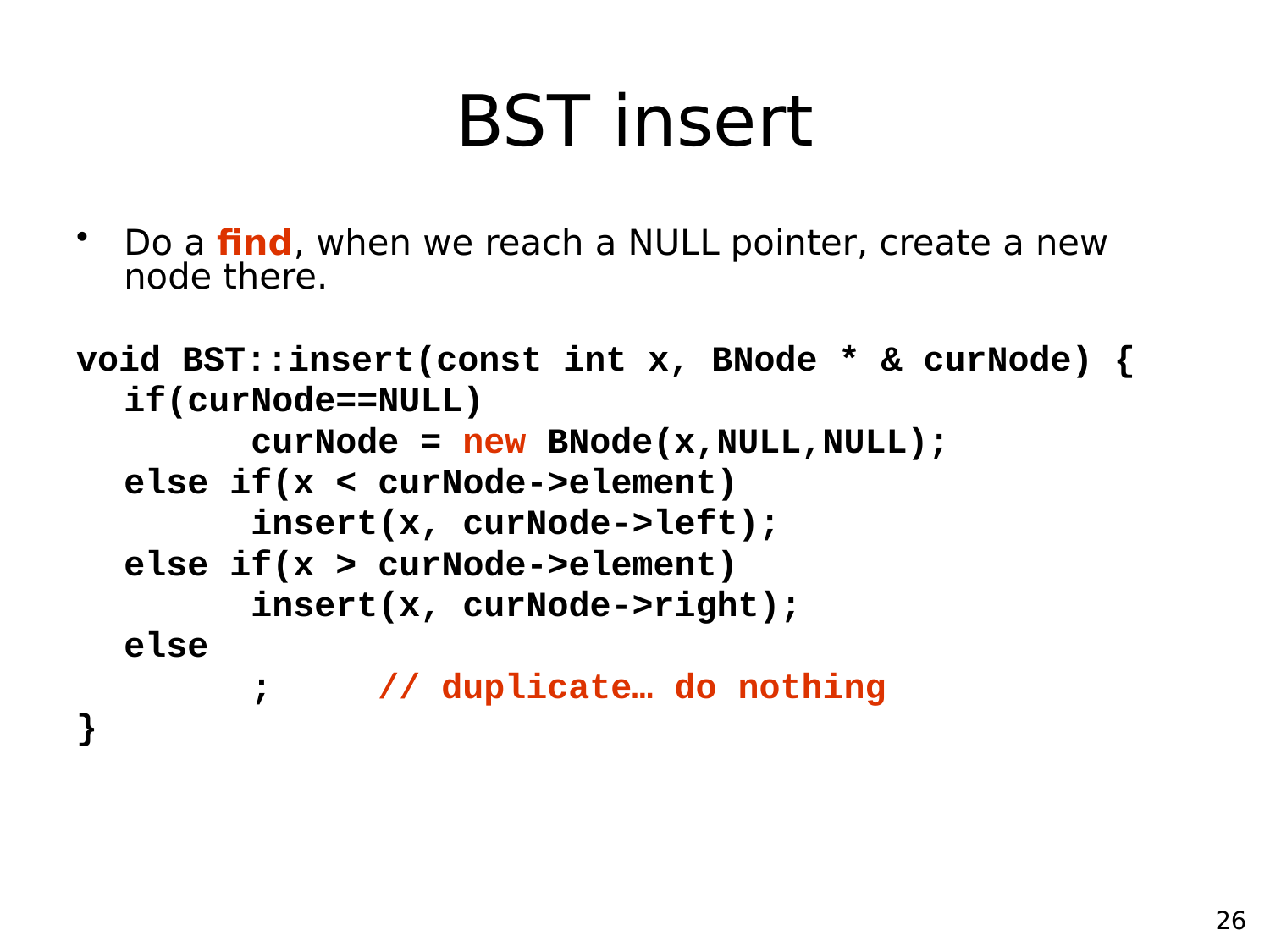

# BST insert
Do a find, when we reach a NULL pointer, create a new node there.

void BST::insert(const int x, BNode * & curNode) {
	if(curNode==NULL)
		curNode = new BNode(x,NULL,NULL);
	else if(x < curNode->element)
		insert(x, curNode->left);
	else if(x > curNode->element)
		insert(x, curNode->right);
	else
		;	// duplicate… do nothing
}